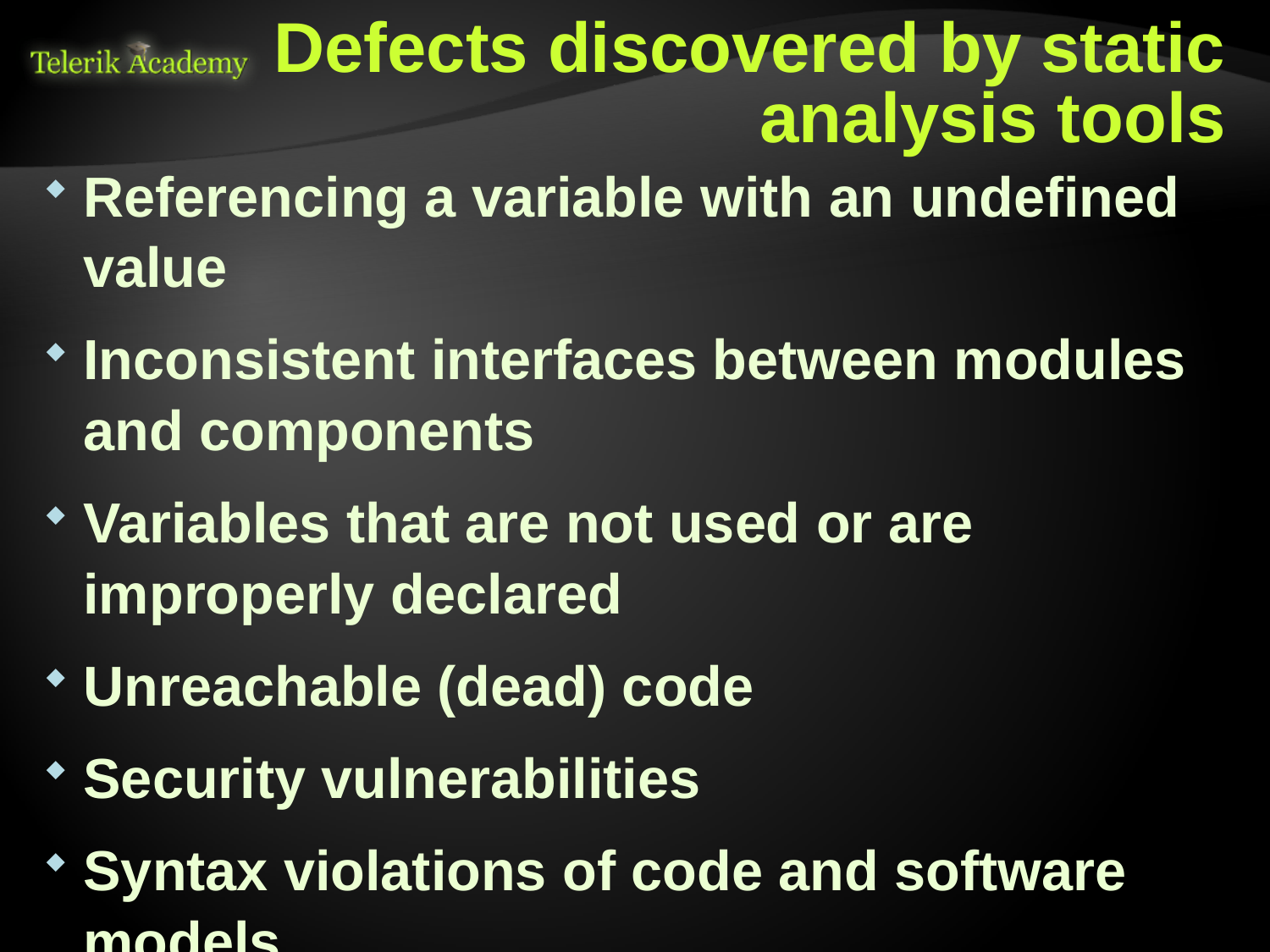

# Defects discovered by static analysis tools
Referencing a variable with an undefined value
Inconsistent interfaces between modules and components
Variables that are not used or are improperly declared
Unreachable (dead) code
Security vulnerabilities
Syntax violations of code and software models